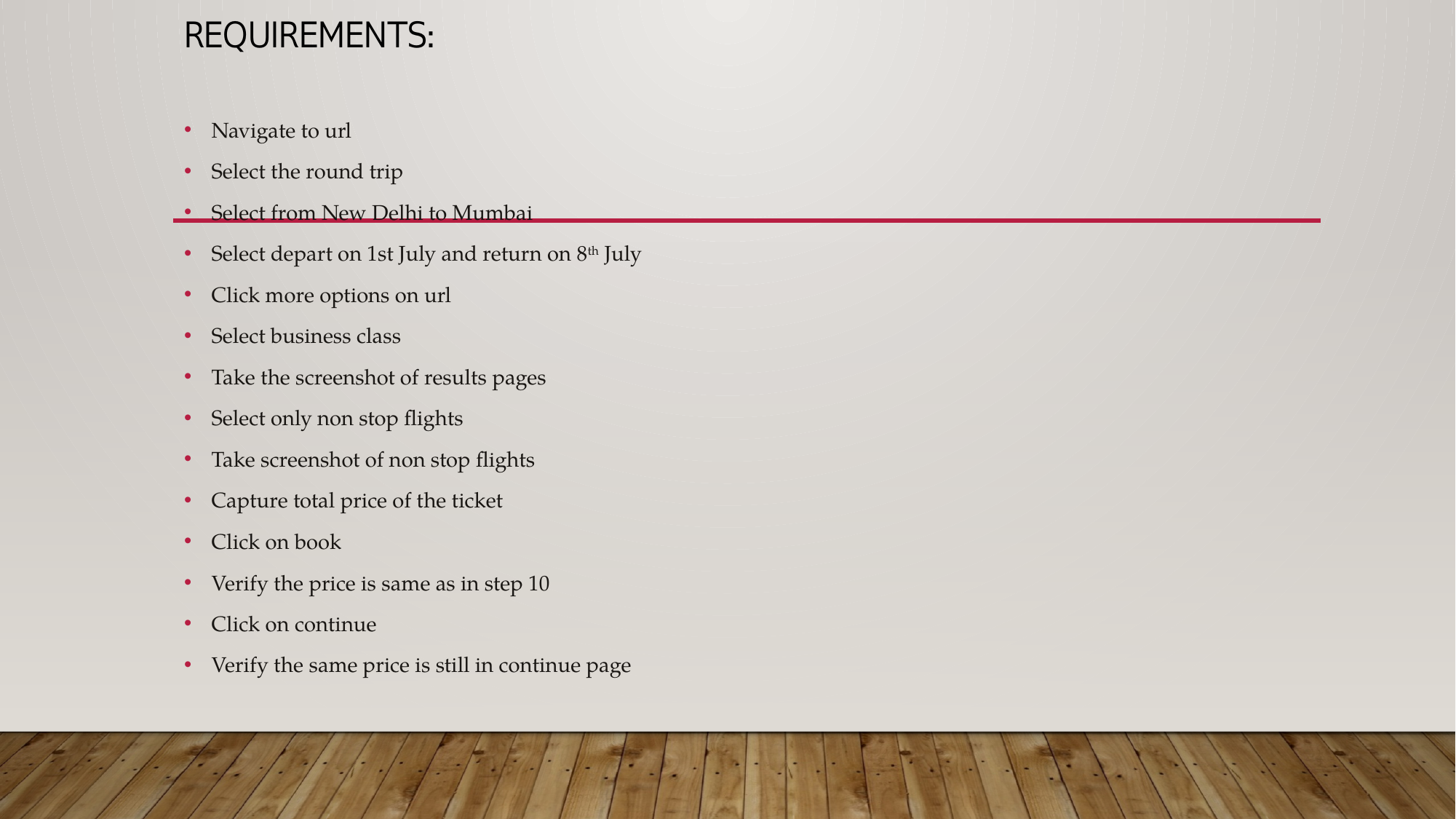

# Requirements:
Navigate to url
Select the round trip
Select from New Delhi to Mumbai
Select depart on 1st July and return on 8th July
Click more options on url
Select business class
Take the screenshot of results pages
Select only non stop flights
Take screenshot of non stop flights
Capture total price of the ticket
Click on book
Verify the price is same as in step 10
Click on continue
Verify the same price is still in continue page